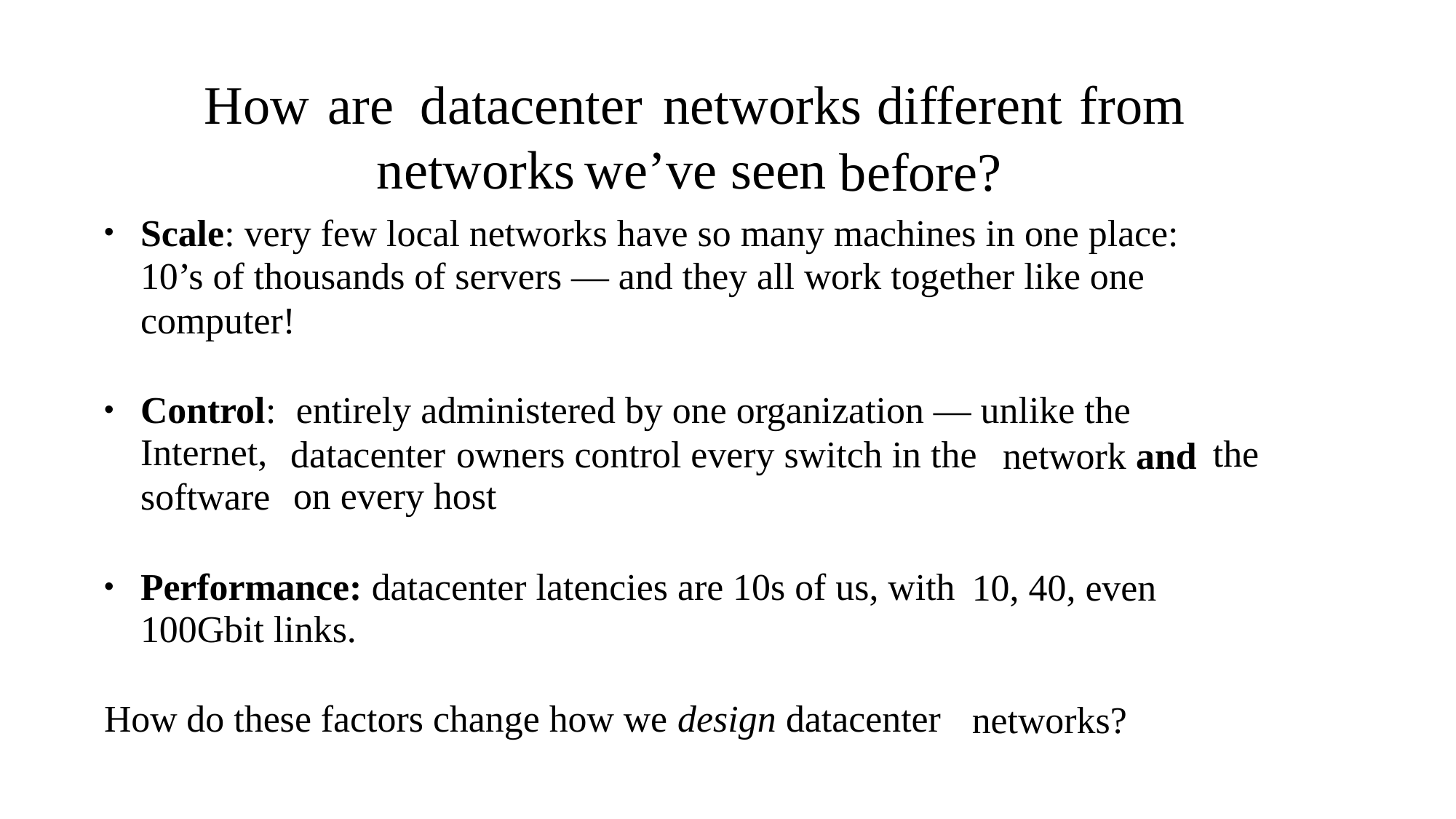

How
are
datacenter
networks
different
from
networks
we’ve seen
before?
Scale: very few local networks have so many machines in one place:
10’s of thousands of servers — and they all work together like one computer!
•
Control:
Internet, software
entirely administered by one organization — unlike the
•
the
datacenter owners control every switch in the
on every host
network and
Performance: datacenter latencies are 10s of us, with
100Gbit links.
10, 40, even
•
How do these factors change how we design datacenter
networks?